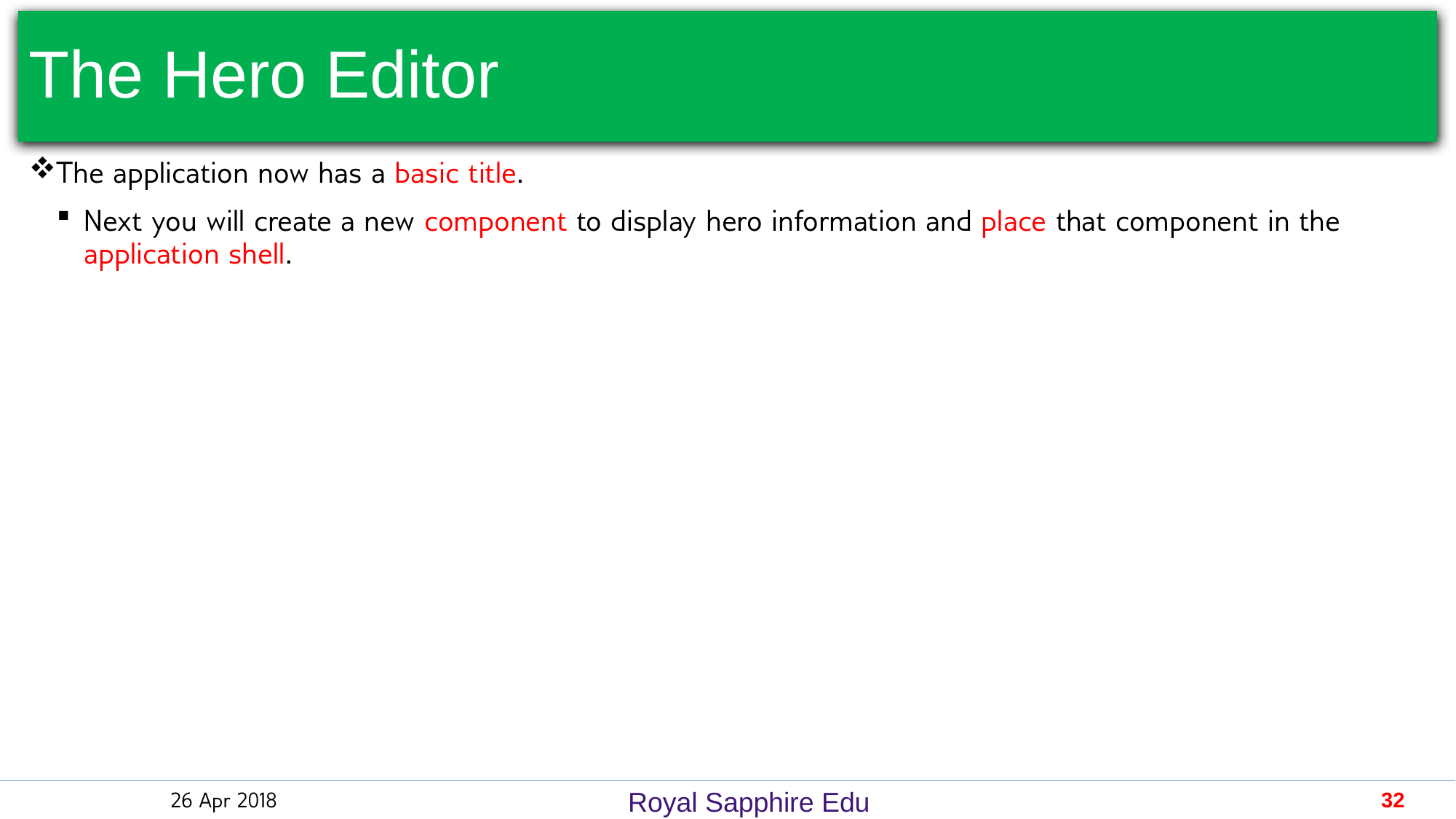

# The Hero Editor
The application now has a basic title.
Next you will create a new component to display hero information and place that component in the application shell.
26 Apr 2018
32